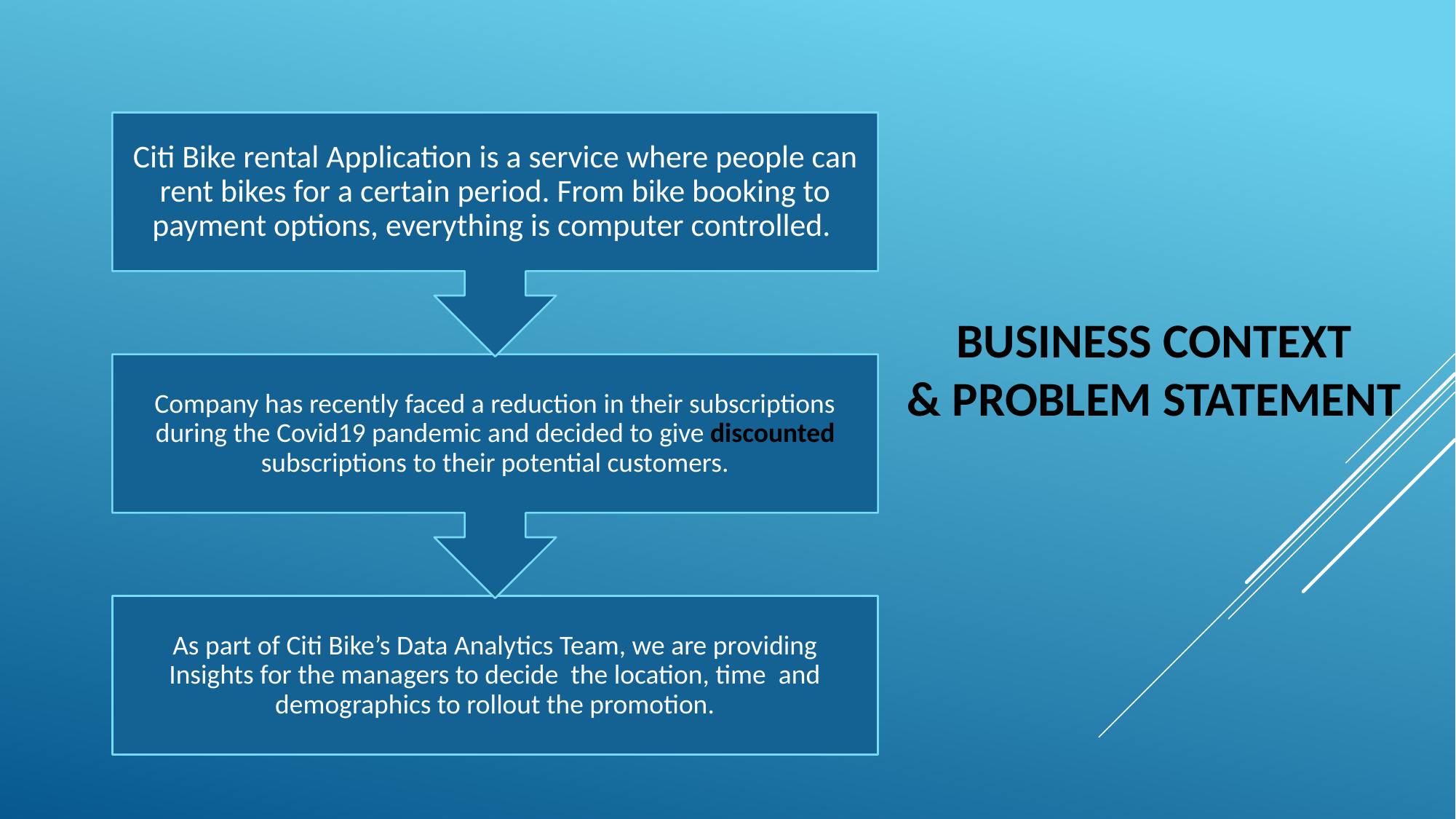

As part of Citi Bike’s Data Analytics Team, we are providing Insights for the managers to decide  the location, time  and demographics to rollout the promotion.
Company has recently faced a reduction in their subscriptions during the Covid19 pandemic and decided to give discounted subscriptions to their potential customers.
Citi Bike rental Application is a service where people can rent bikes for a certain period. From bike booking to payment options, everything is computer controlled.
# Business context & problem Statement